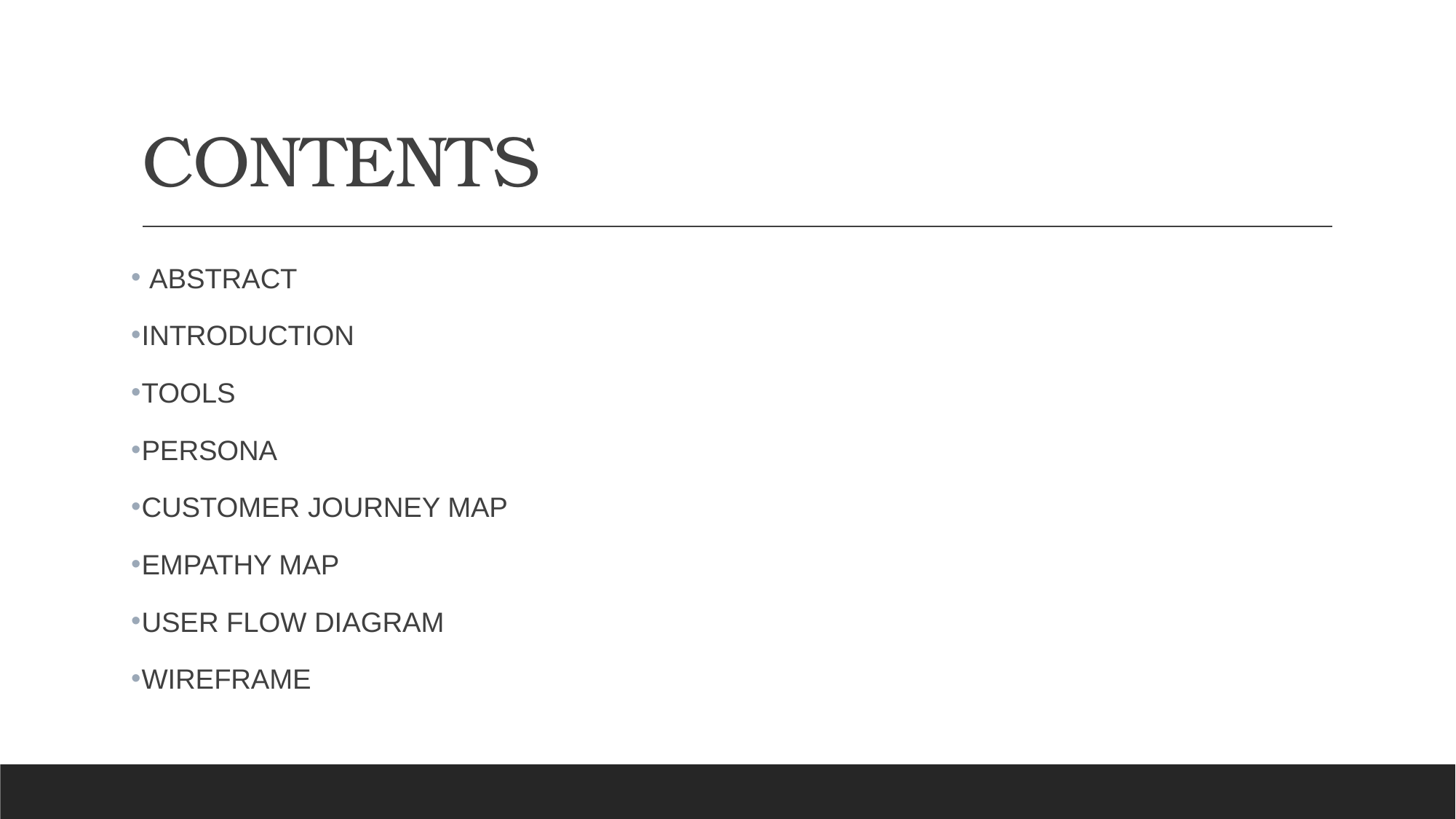

# CONTENTS
 ABSTRACT
INTRODUCTION
TOOLS
PERSONA
CUSTOMER JOURNEY MAP
EMPATHY MAP
USER FLOW DIAGRAM
WIREFRAME